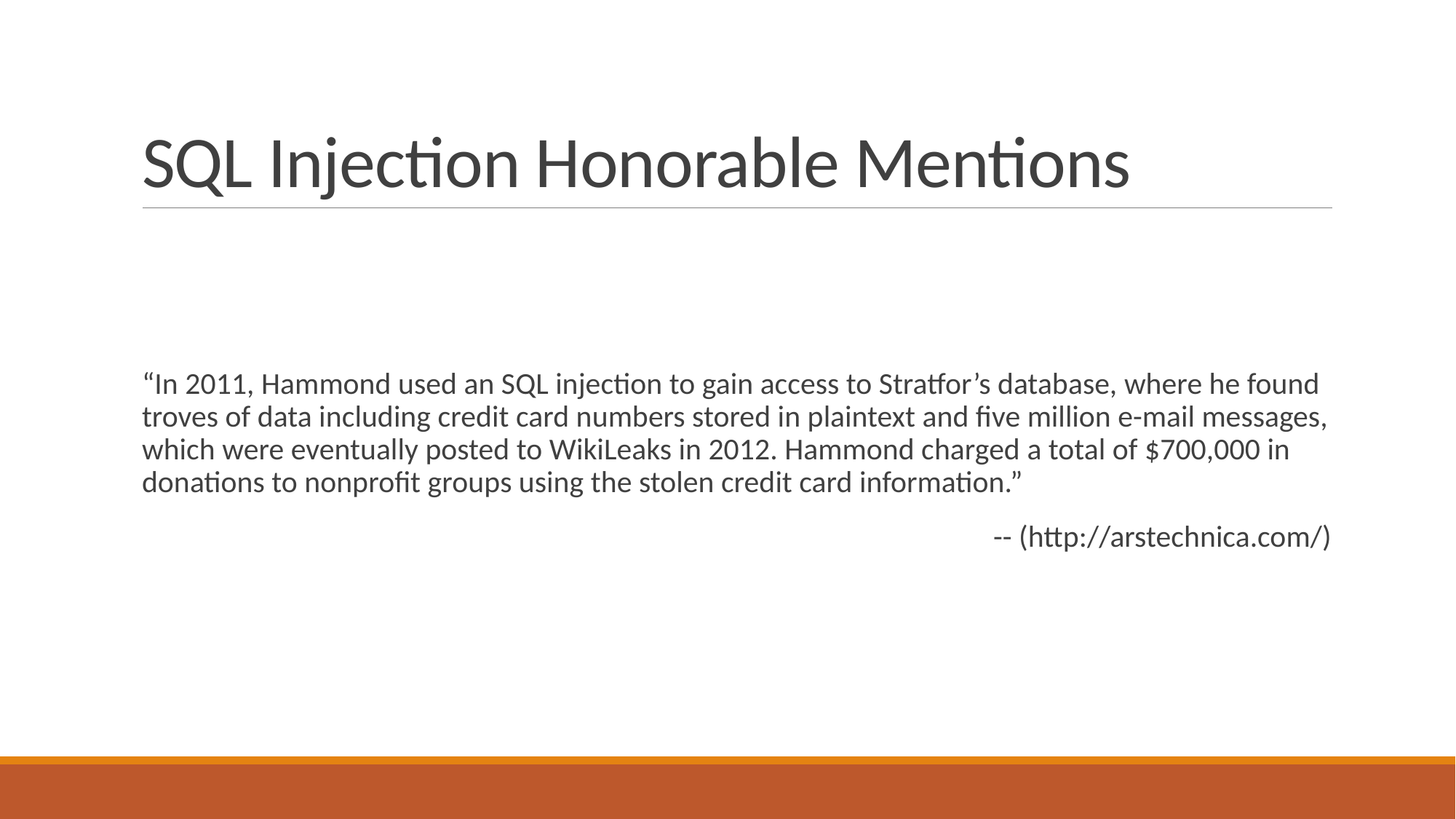

# SQL Injection Honorable Mentions
“In 2011, Hammond used an SQL injection to gain access to Stratfor’s database, where he found troves of data including credit card numbers stored in plaintext and five million e-mail messages, which were eventually posted to WikiLeaks in 2012. Hammond charged a total of $700,000 in donations to nonprofit groups using the stolen credit card information.”
-- (http://arstechnica.com/)